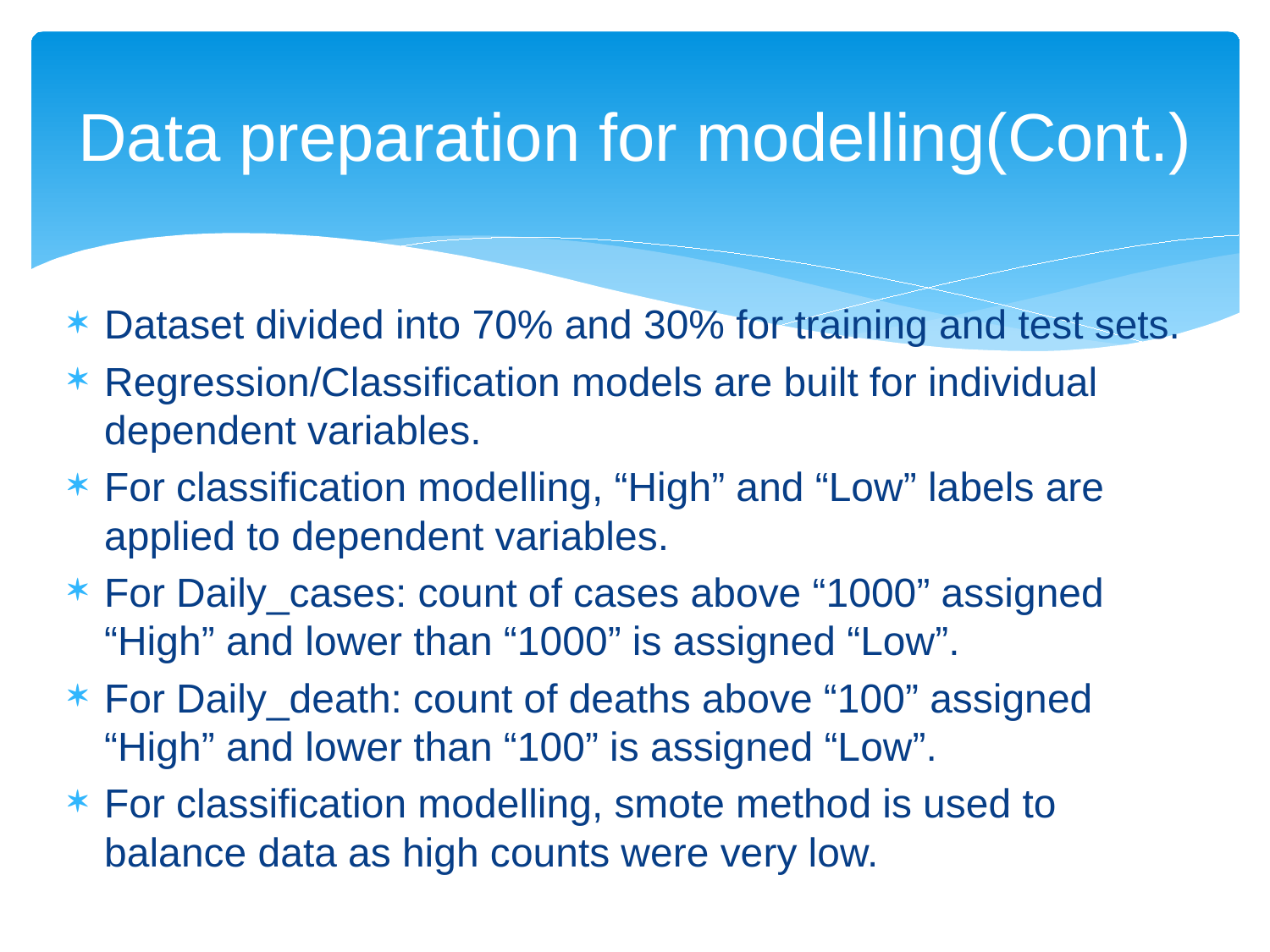

# Data preparation for modelling(Cont.)
Dataset divided into 70% and 30% for training and test sets.
Regression/Classification models are built for individual dependent variables.
For classification modelling, “High” and “Low” labels are applied to dependent variables.
For Daily_cases: count of cases above “1000” assigned “High” and lower than “1000” is assigned “Low”.
For Daily_death: count of deaths above “100” assigned “High” and lower than “100” is assigned “Low”.
For classification modelling, smote method is used to balance data as high counts were very low.